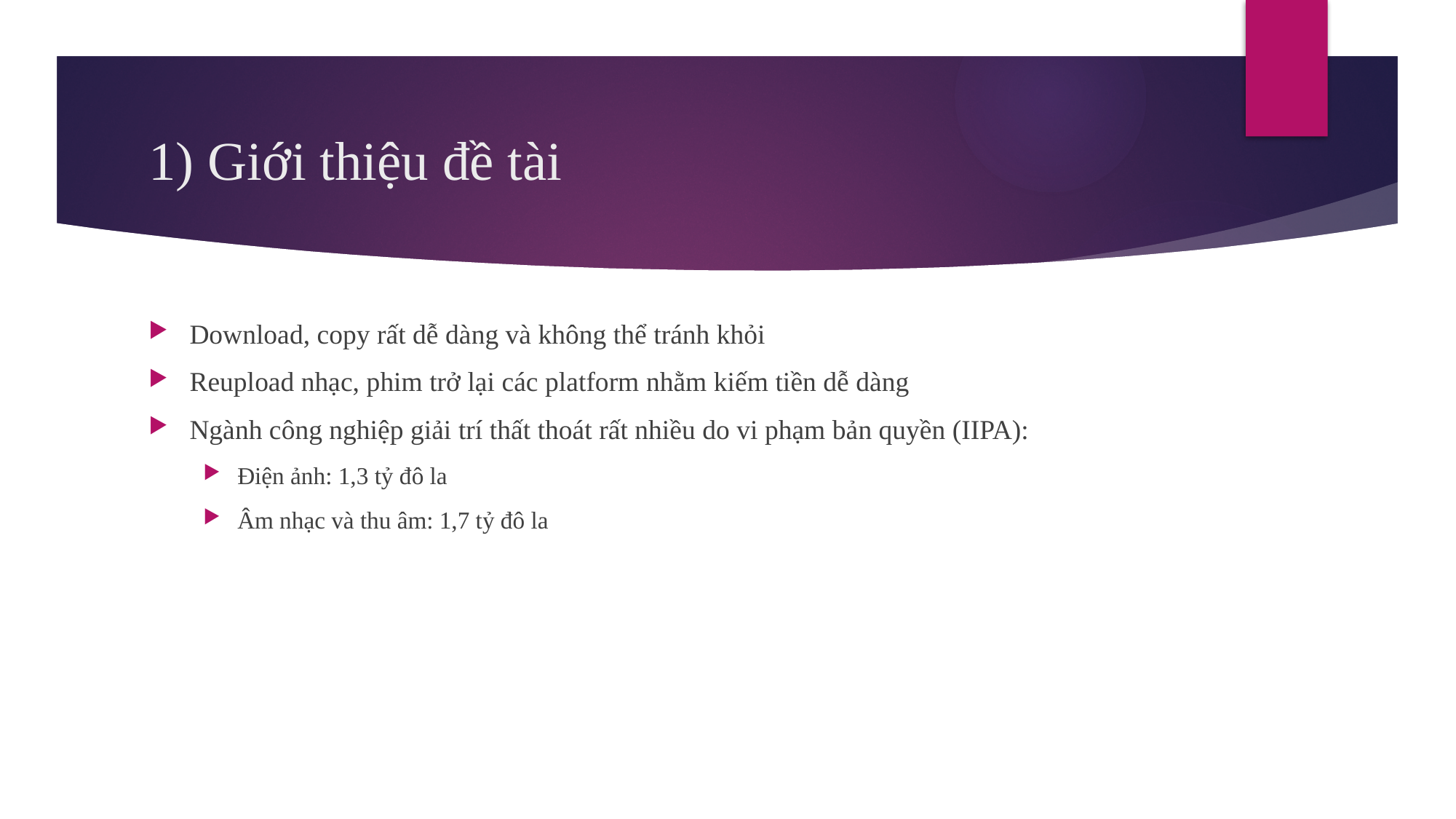

# 1) Giới thiệu đề tài
Download, copy rất dễ dàng và không thể tránh khỏi
Reupload nhạc, phim trở lại các platform nhằm kiếm tiền dễ dàng
Ngành công nghiệp giải trí thất thoát rất nhiều do vi phạm bản quyền (IIPA):
Điện ảnh: 1,3 tỷ đô la
Âm nhạc và thu âm: 1,7 tỷ đô la